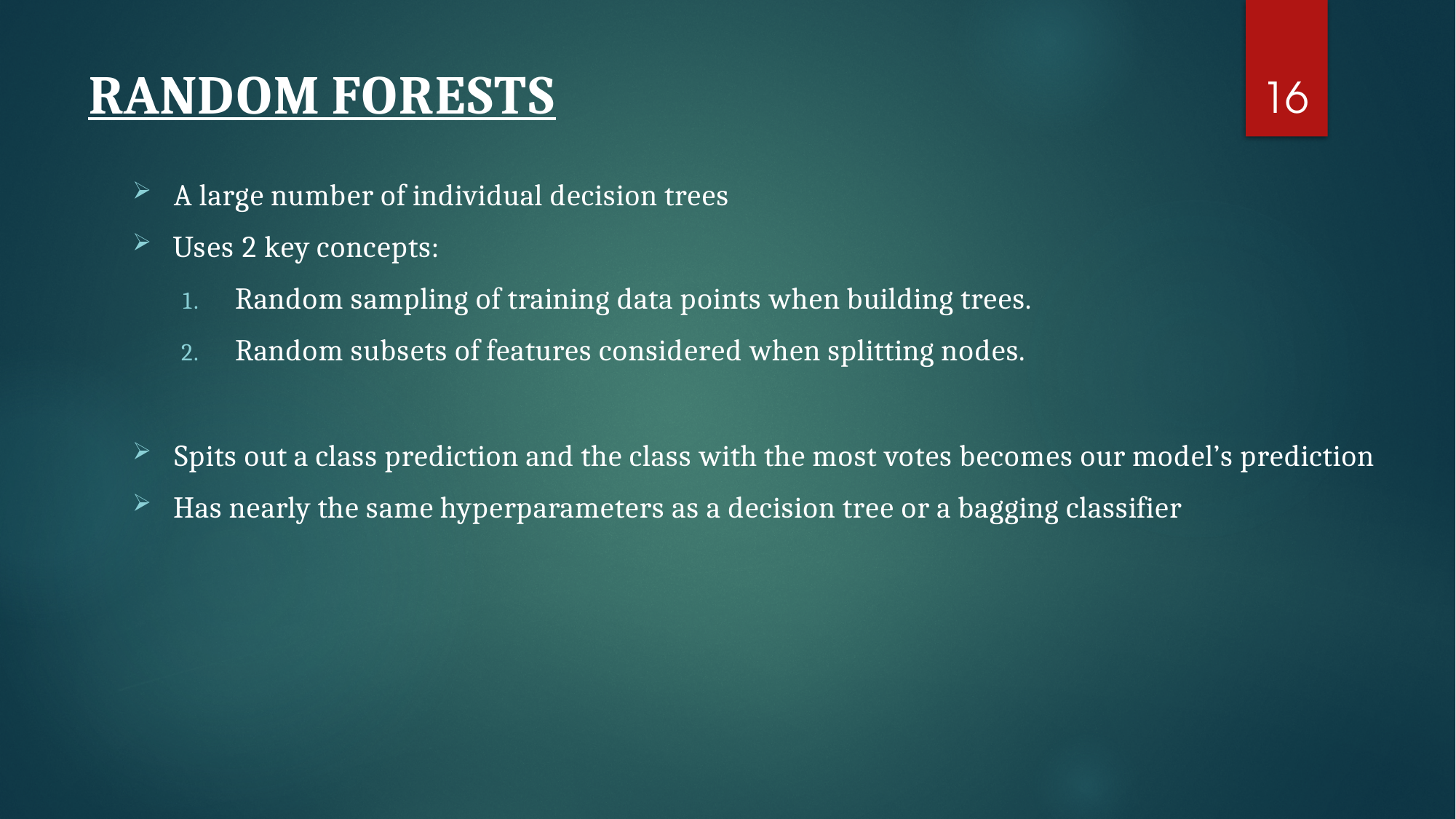

16
# RANDOM FORESTS
A large number of individual decision trees
Uses 2 key concepts:
Random sampling of training data points when building trees.
Random subsets of features considered when splitting nodes.

Spits out a class prediction and the class with the most votes becomes our model’s prediction
Has nearly the same hyperparameters as a decision tree or a bagging classifier